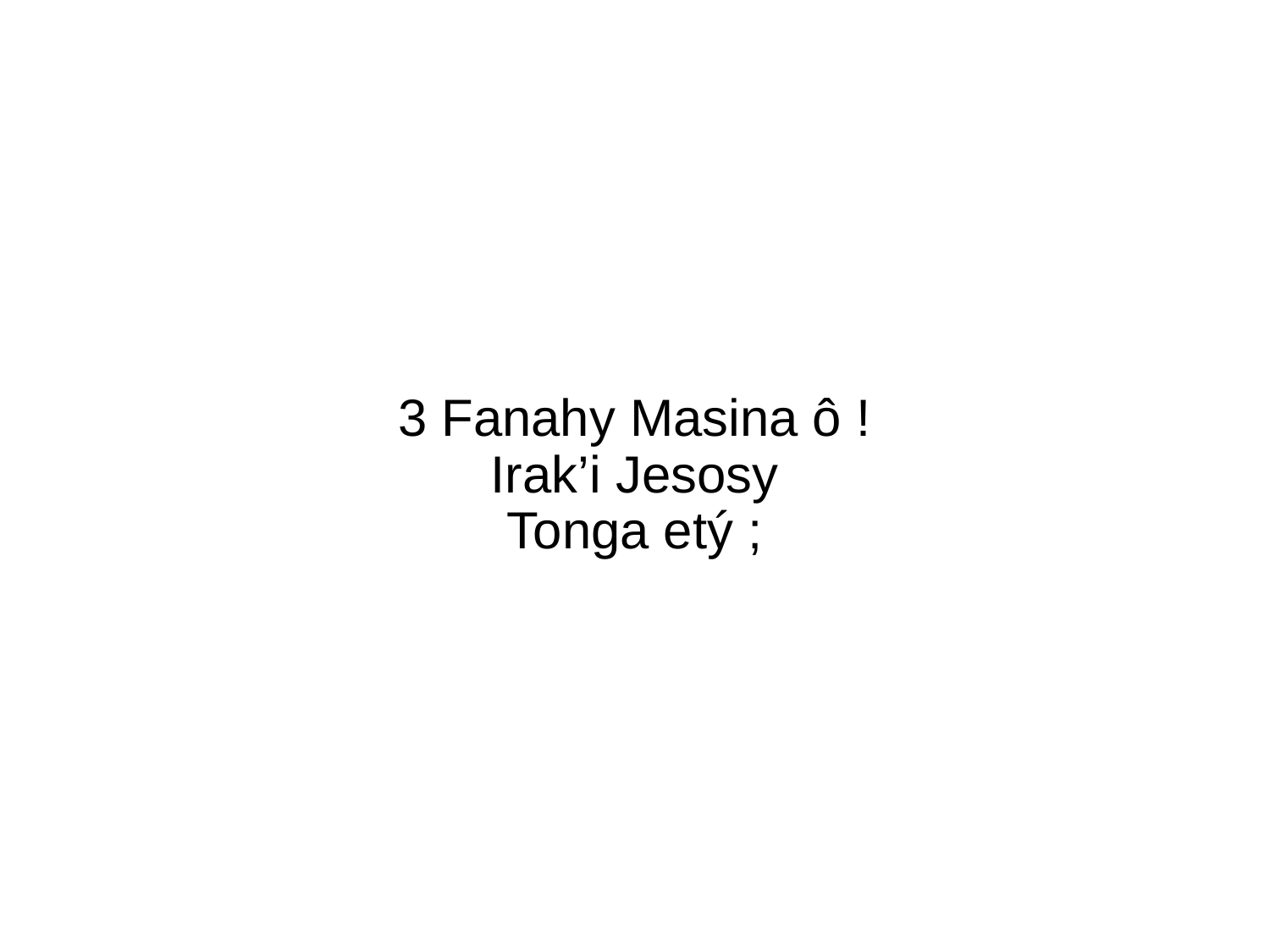

3 Fanahy Masina ô !
Irak’i Jesosy
Tonga etý ;